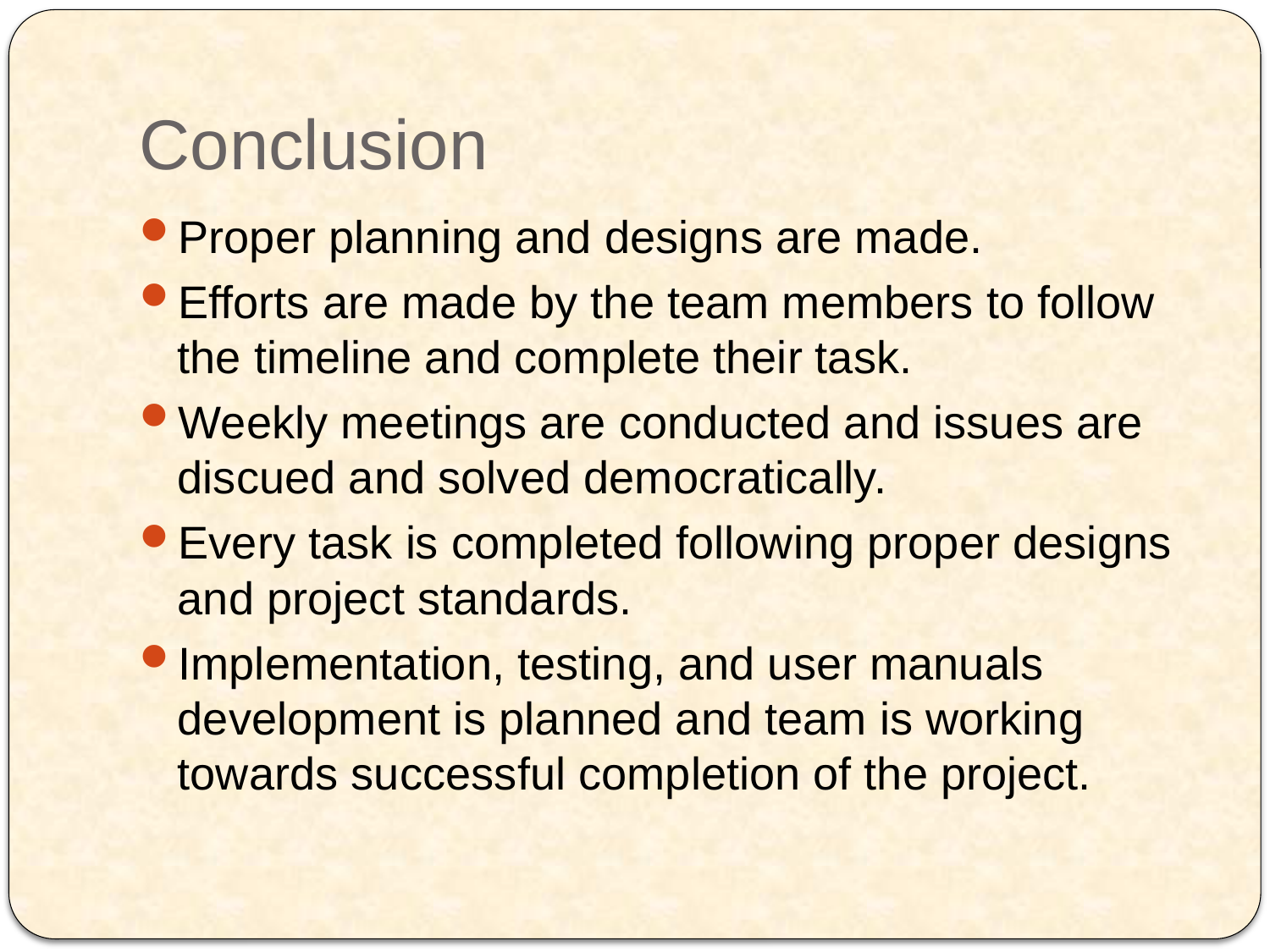

# Conclusion
Proper planning and designs are made.
Efforts are made by the team members to follow the timeline and complete their task.
Weekly meetings are conducted and issues are discued and solved democratically.
Every task is completed following proper designs and project standards.
Implementation, testing, and user manuals development is planned and team is working towards successful completion of the project.